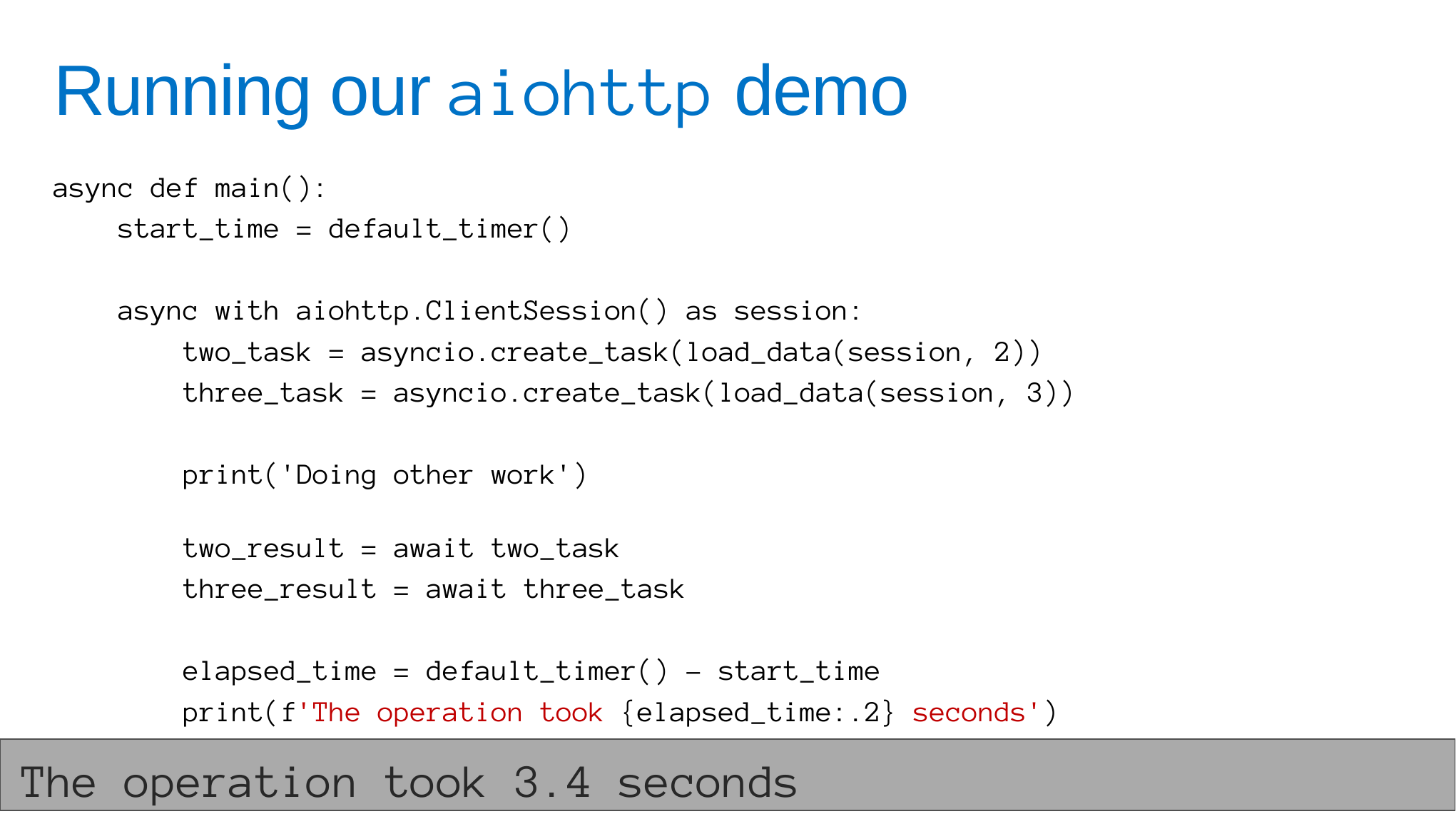

# Running our aiohttp demo
async def main():
    start_time = default_timer()

    async with aiohttp.ClientSession() as session:
        two_task = asyncio.create_task(load_data(session, 2))
        three_task = asyncio.create_task(load_data(session, 3))

        print('Doing other work')
        two_result = await two_task
        three_result = await three_task

        elapsed_time = default_timer() - start_time
        print(f'The operation took {elapsed_time:.2} seconds')
The operation took 3.4 seconds